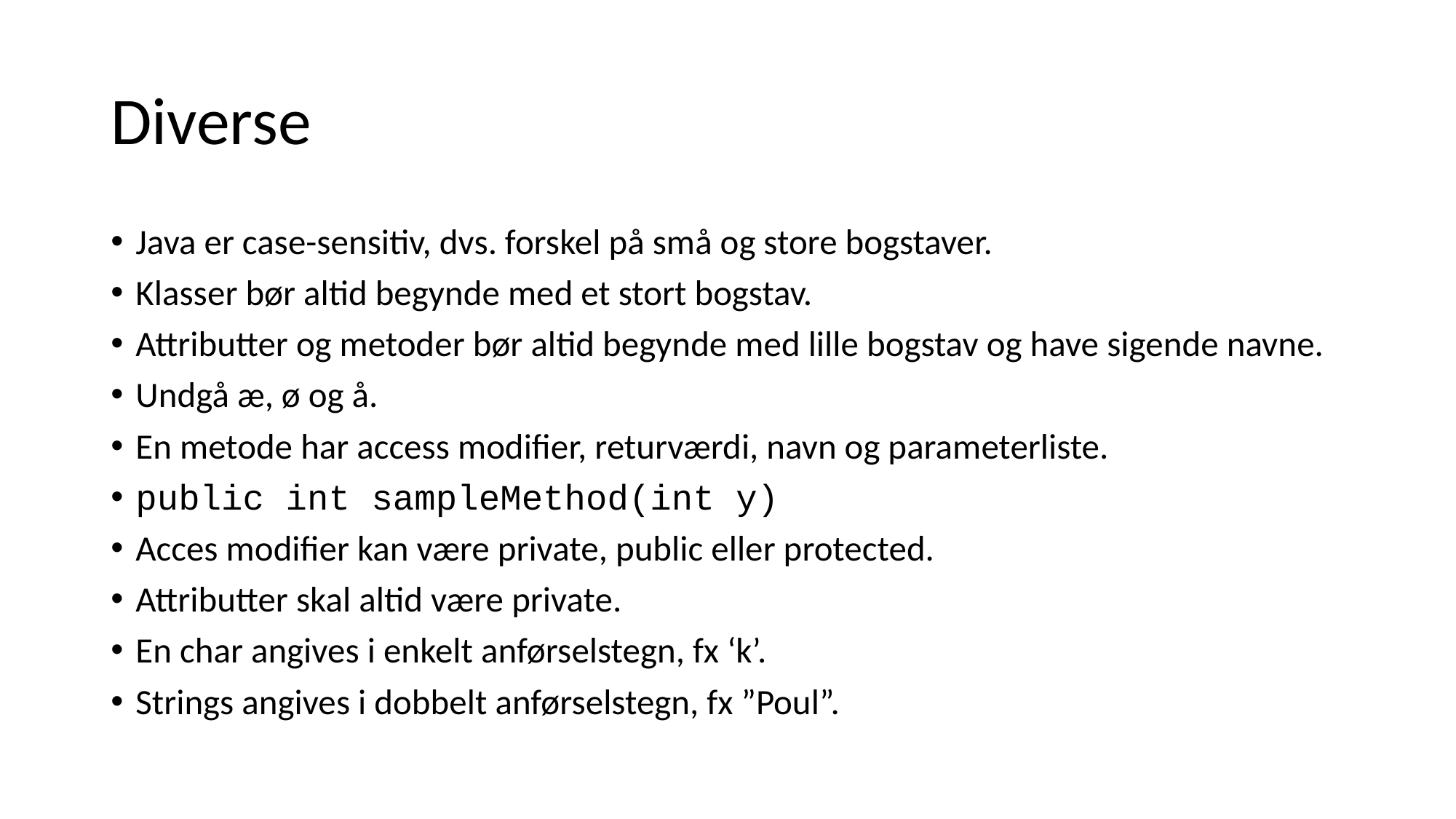

# Diverse
Java er case-sensitiv, dvs. forskel på små og store bogstaver.
Klasser bør altid begynde med et stort bogstav.
Attributter og metoder bør altid begynde med lille bogstav og have sigende navne.
Undgå æ, ø og å.
En metode har access modifier, returværdi, navn og parameterliste.
public int sampleMethod(int y)
Acces modifier kan være private, public eller protected.
Attributter skal altid være private.
En char angives i enkelt anførselstegn, fx ‘k’.
Strings angives i dobbelt anførselstegn, fx ”Poul”.